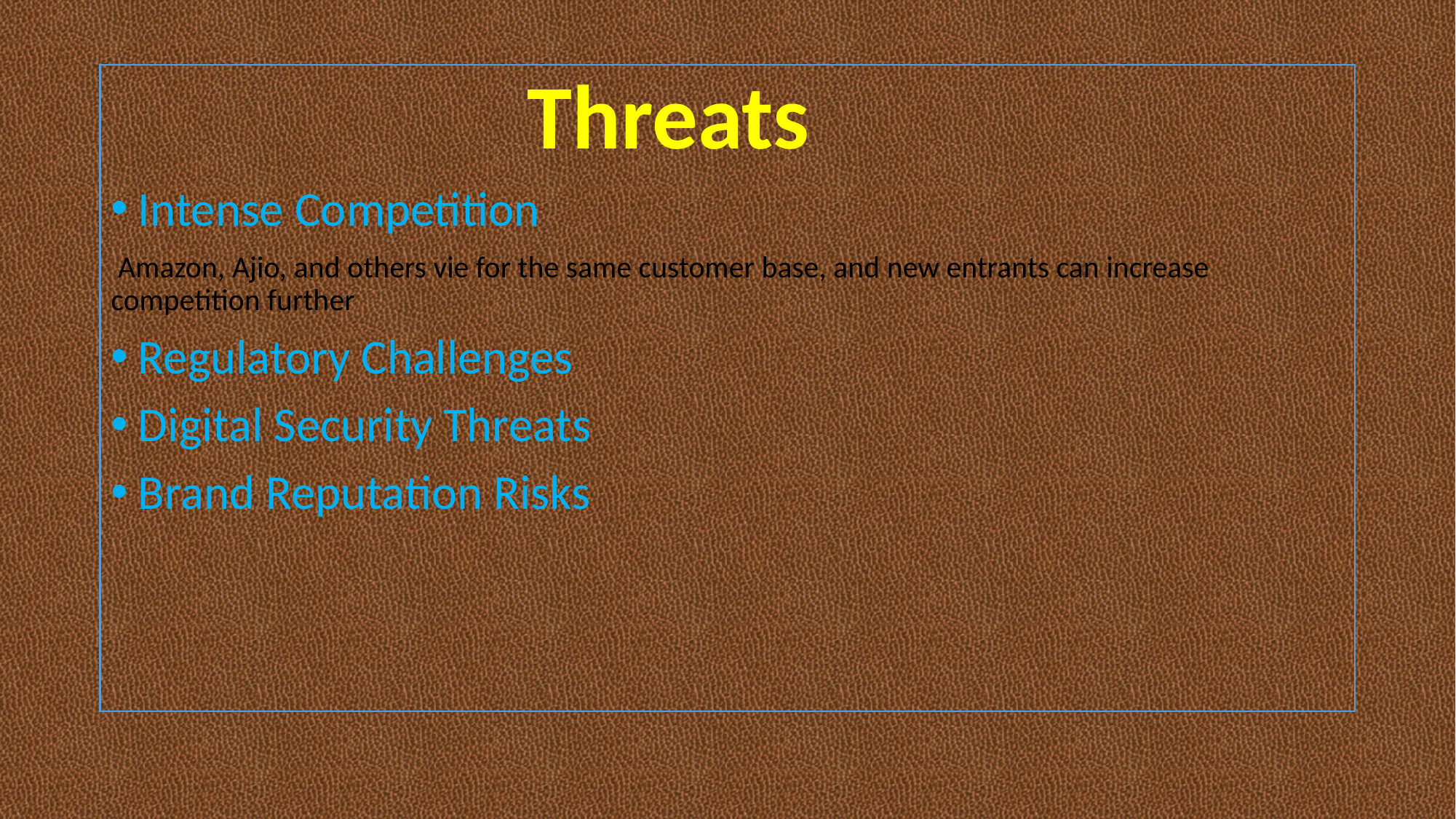

Threats
Intense Competition
 Amazon, Ajio, and others vie for the same customer base, and new entrants can increase competition further
Regulatory Challenges
Digital Security Threats
Brand Reputation Risks